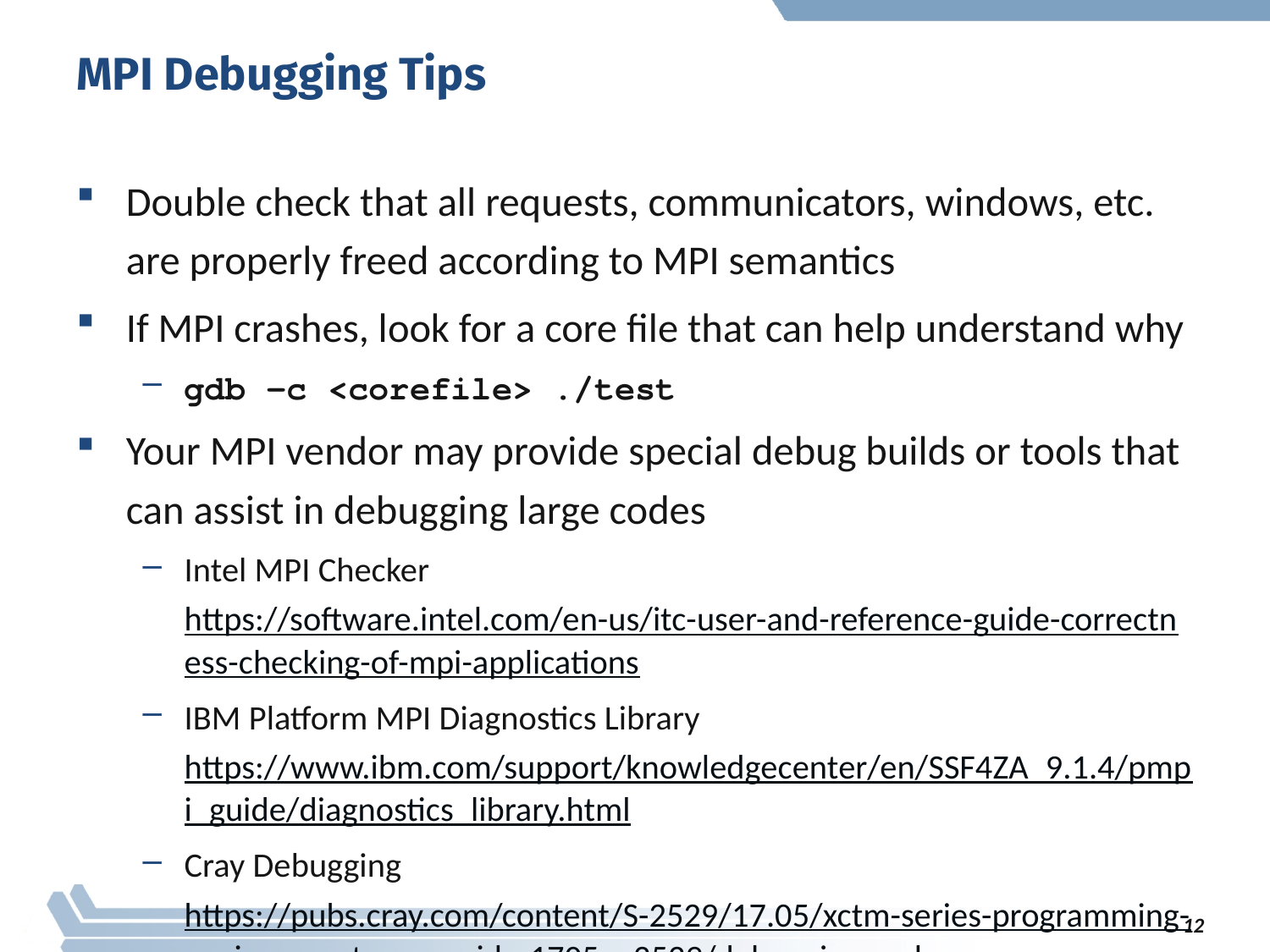

# MPI Debugging Tips
Double check that all requests, communicators, windows, etc. are properly freed according to MPI semantics
If MPI crashes, look for a core file that can help understand why
gdb –c <corefile> ./test
Your MPI vendor may provide special debug builds or tools that can assist in debugging large codes
Intel MPI Checker https://software.intel.com/en-us/itc-user-and-reference-guide-correctness-checking-of-mpi-applications
IBM Platform MPI Diagnostics Library https://www.ibm.com/support/knowledgecenter/en/SSF4ZA_9.1.4/pmpi_guide/diagnostics_library.html
Cray Debugging https://pubs.cray.com/content/S-2529/17.05/xctm-series-programming-environment-user-guide-1705-s-2529/debugging-code

12